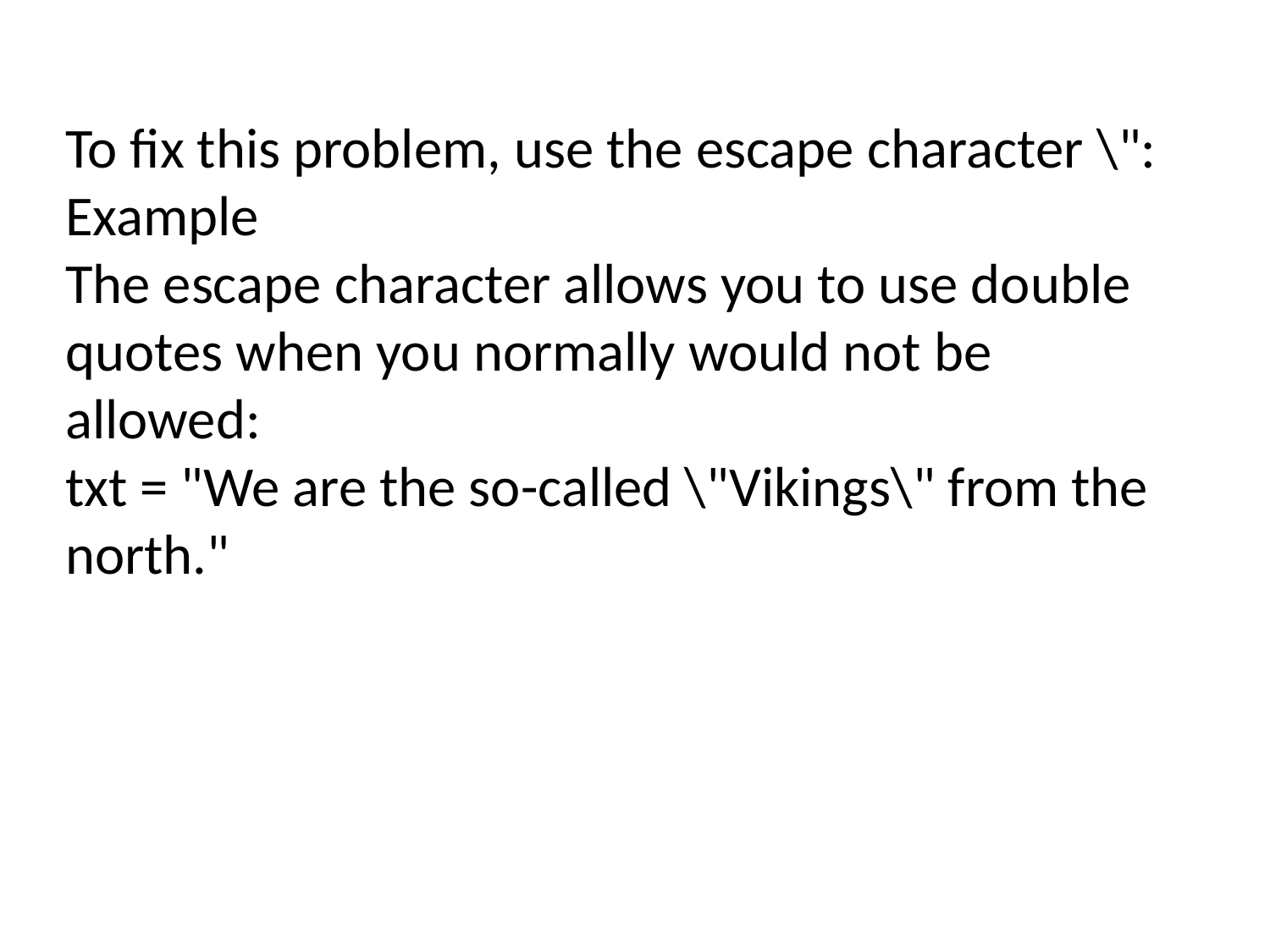

To fix this problem, use the escape character \":
Example
The escape character allows you to use double quotes when you normally would not be allowed:
txt = "We are the so-called \"Vikings\" from the north."